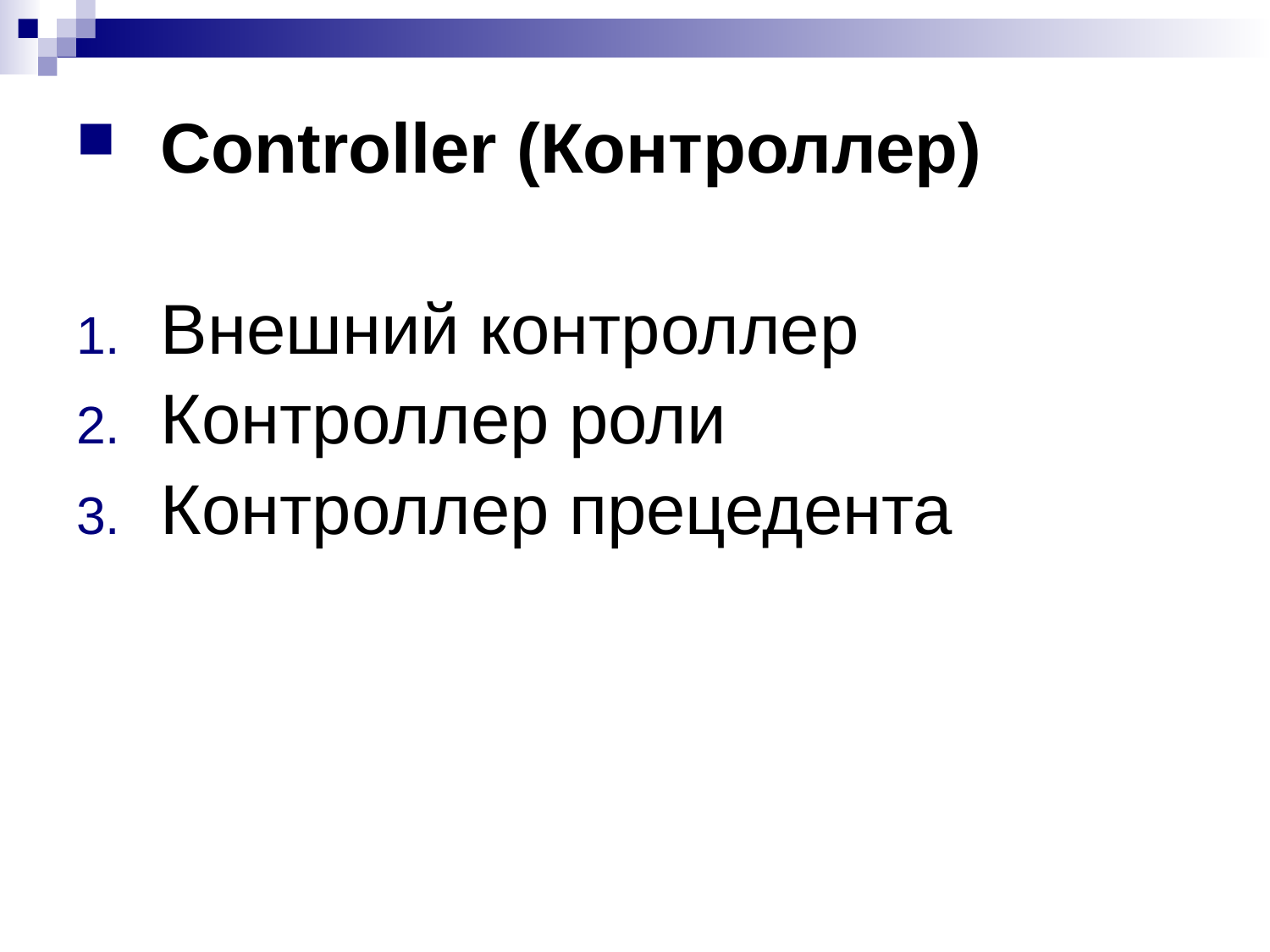

Controller (Контроллер)

Внешний контроллер
Контроллер роли
Контроллер прецедента